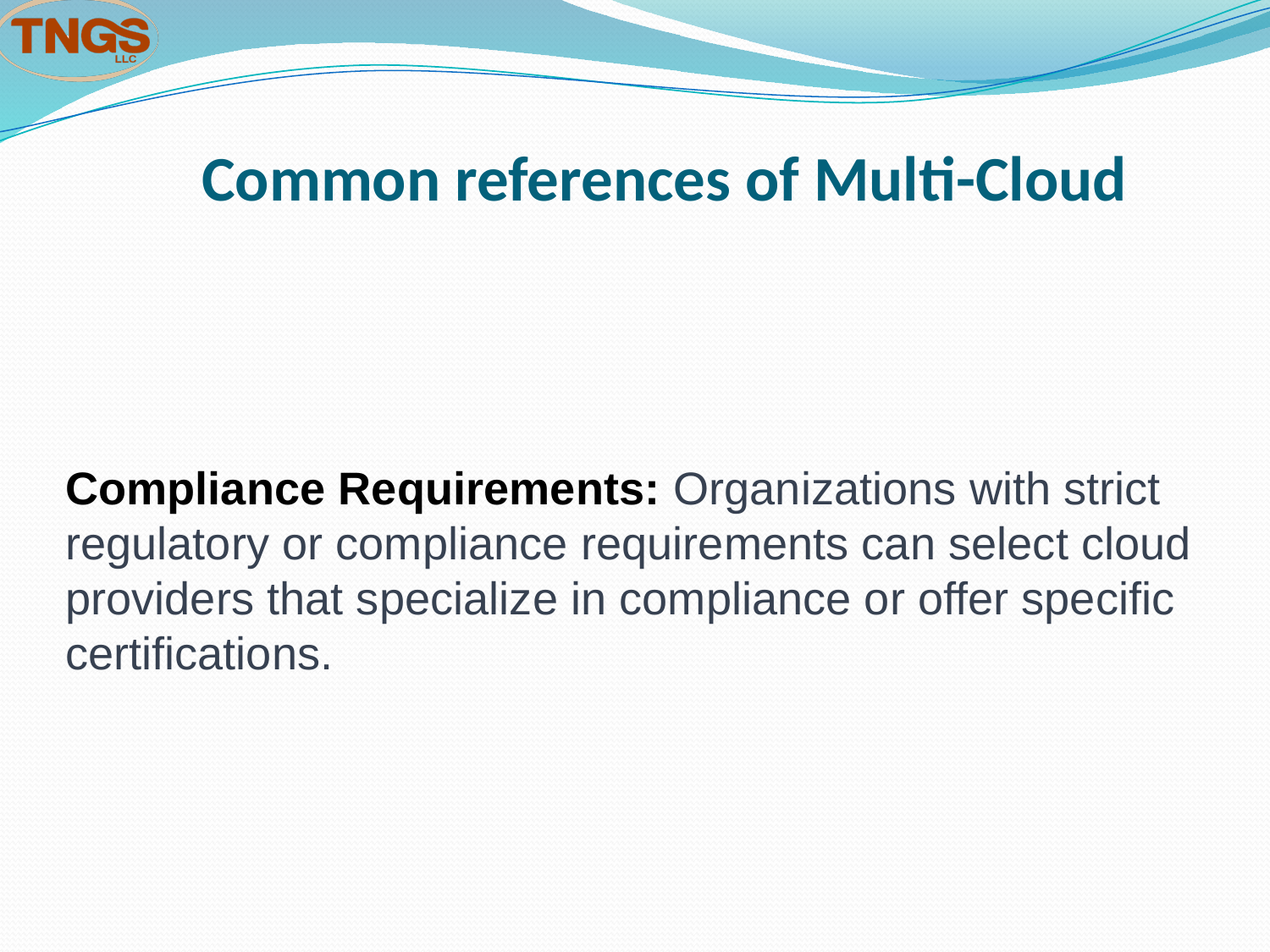

# Common references of Multi-Cloud
Compliance Requirements: Organizations with strict regulatory or compliance requirements can select cloud providers that specialize in compliance or offer specific certifications.